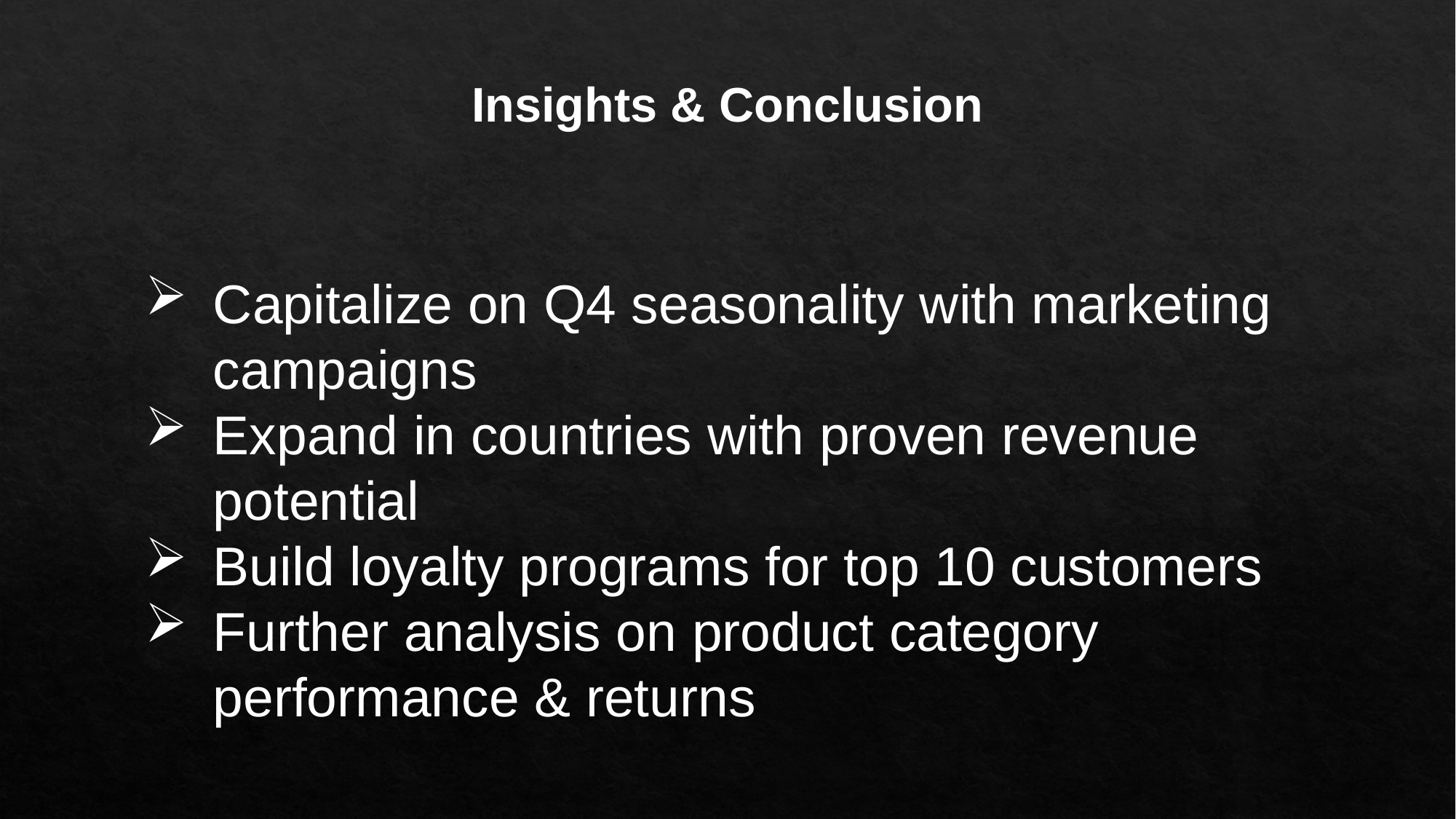

Insights & Conclusion
Capitalize on Q4 seasonality with marketing campaigns
Expand in countries with proven revenue potential
Build loyalty programs for top 10 customers
Further analysis on product category performance & returns